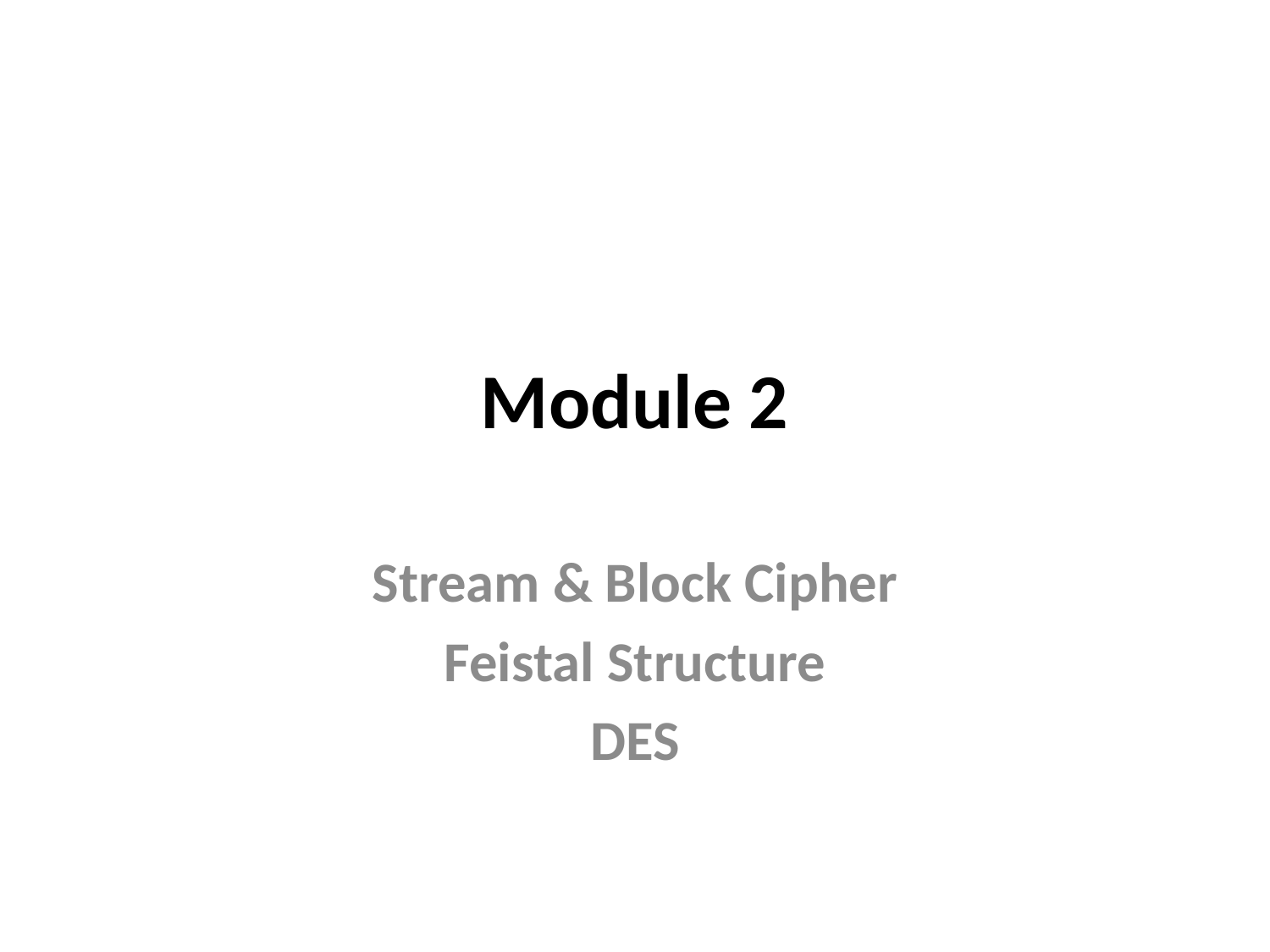

# Module 2
Stream & Block Cipher
Feistal Structure
DES